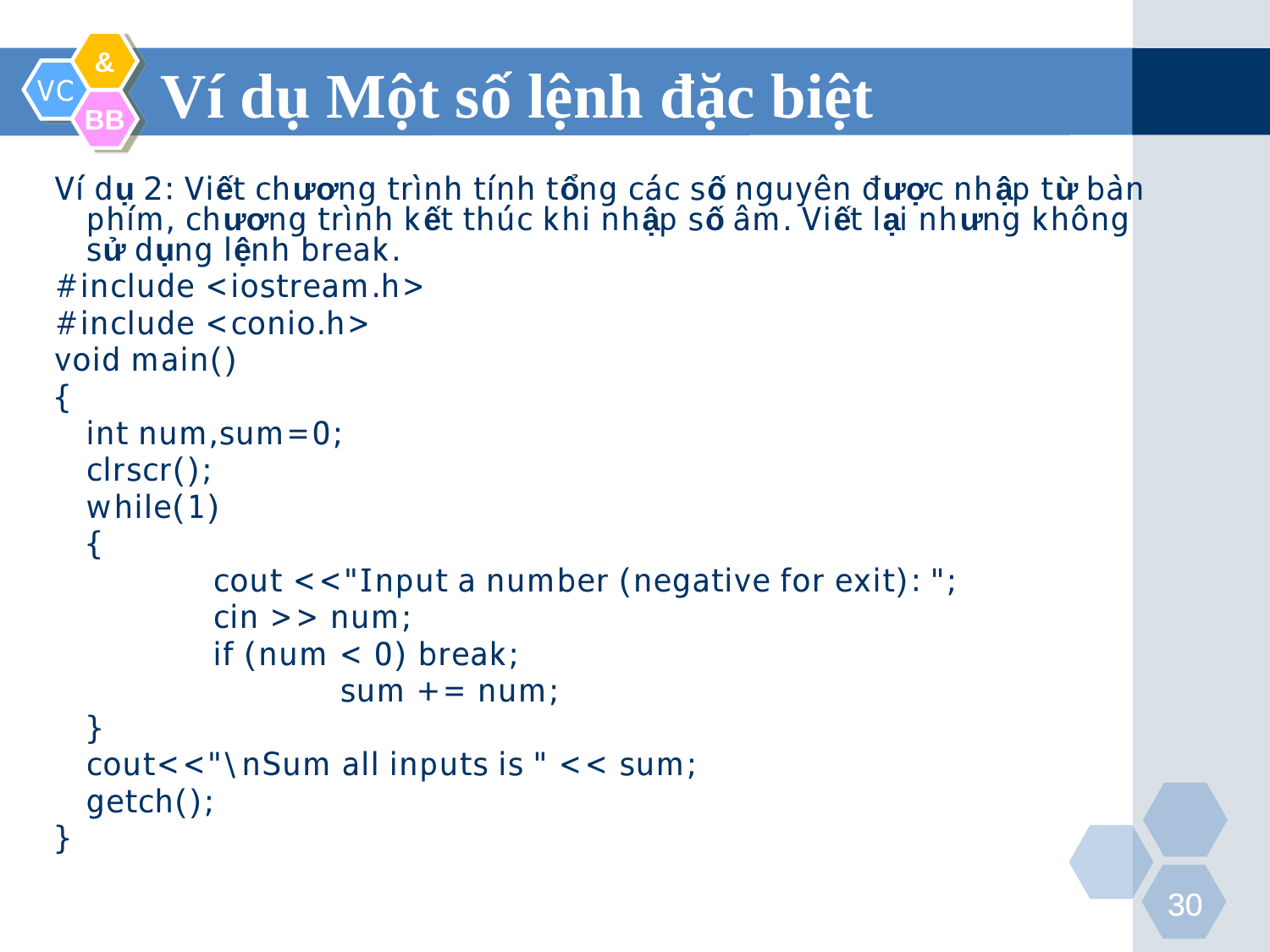

Ví dụ Một số lệnh đặc biệt
Ví dụ 2: Viết chương trình tính tổng các số nguyên được nhập từ bàn phím, chương trình kết thúc khi nhập số âm. Viết lại nhưng không sử dụng lệnh break.
#include <iostream.h>
#include <conio.h>
void main()
{
	int num,sum=0;
	clrscr();
	while(1)
	{
		cout <<"Input a number (negative for exit): ";
		cin >> num;
		if (num < 0) break;
			sum += num;
	}
	cout<<"\nSum all inputs is " << sum;
	getch();
}